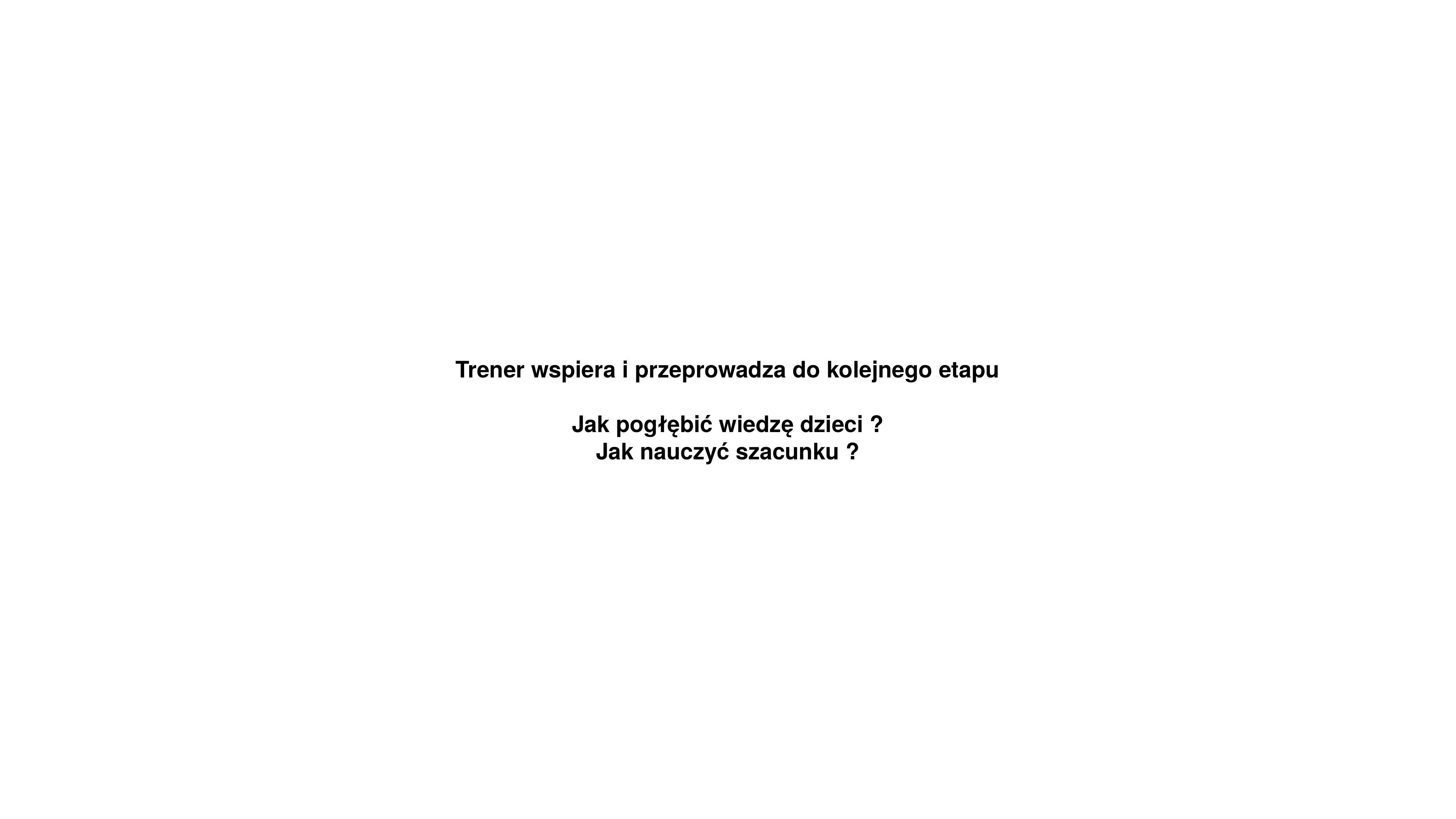

Trener wspiera i przeprowadza do kolejnego etapu

Jak pogłębić wiedzę dzieci ?
Jak nauczyć szacunku ?